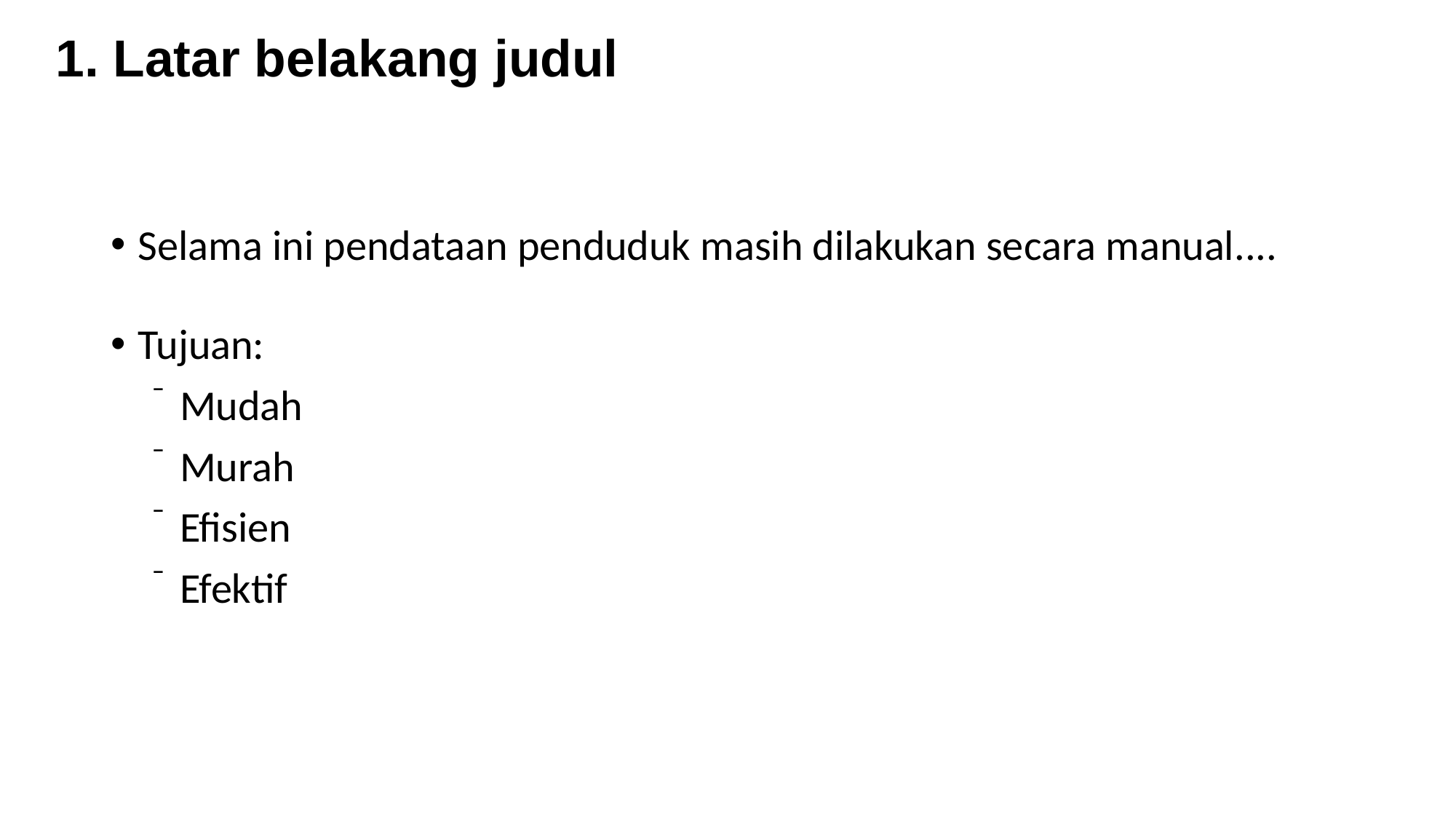

1. Latar belakang judul
Selama ini pendataan penduduk masih dilakukan secara manual....

Tujuan:
Mudah
Murah
Efisien
Efektif